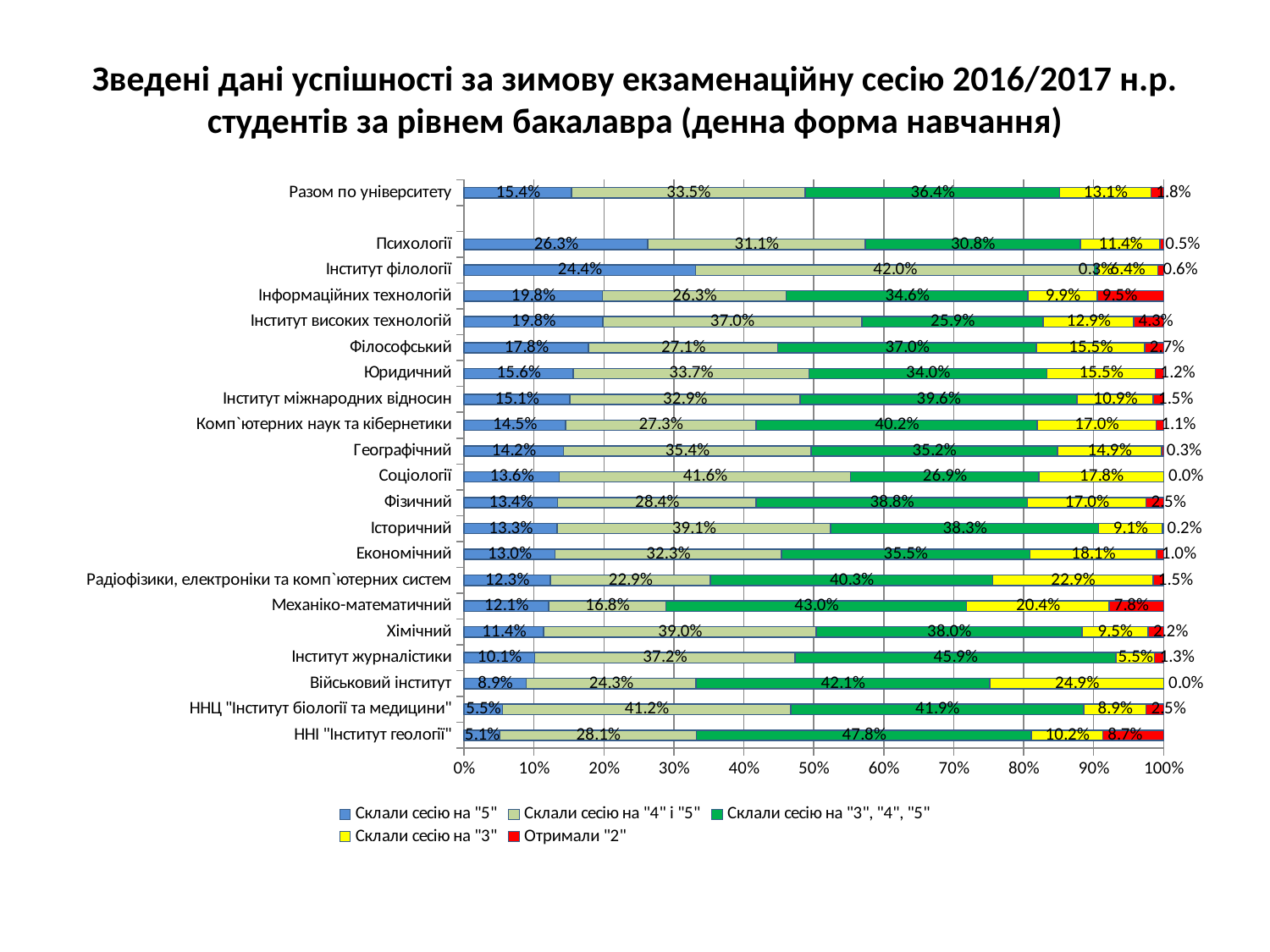

# Зведені дані успішності за зимову екзаменаційну сесію 2016/2017 н.р. студентів за рівнем бакалавра (денна форма навчання)

### Chart

| Category | Склали сесію на "5" | Склали сесію на "4" і "5" | Склали сесію на "3", "4", "5" | Склали сесію на "3" | Отримали "2" |
|---|---|---|---|---|---|
| ННІ "Інститут геології" | 0.051000000000000004 | 0.2810000000000001 | 0.4780000000000001 | 0.10199999999999998 | 0.08700000000000002 |
| ННЦ "Інститут біології та медицини" | 0.055000000000000014 | 0.4120000000000001 | 0.4190000000000001 | 0.08900000000000005 | 0.025 |
| Військовий інститут | 0.08900000000000005 | 0.24300000000000005 | 0.42100000000000015 | 0.24900000000000005 | 0.0 |
| Інститут журналістики | 0.10100000000000002 | 0.3720000000000001 | 0.459 | 0.055000000000000014 | 0.012999999999999998 |
| Хімічний | 0.114 | 0.3900000000000001 | 0.3800000000000001 | 0.09500000000000003 | 0.022 |
| Механіко-математичний | 0.12100000000000002 | 0.168 | 0.4300000000000001 | 0.20400000000000001 | 0.07800000000000001 |
| Радіофізики, електроніки та комп`ютерних систем | 0.12300000000000003 | 0.229 | 0.403 | 0.229 | 0.014999999999999998 |
| Економічний | 0.13 | 0.3230000000000001 | 0.3550000000000001 | 0.18100000000000005 | 0.010000000000000004 |
| Історичний | 0.133 | 0.3910000000000001 | 0.3830000000000001 | 0.09100000000000003 | 0.002000000000000001 |
| Фізичний | 0.134 | 0.2840000000000001 | 0.3880000000000001 | 0.17 | 0.025 |
| Соціології | 0.136 | 0.4160000000000001 | 0.269 | 0.17800000000000005 | 0.0 |
| Географічний | 0.14200000000000004 | 0.3540000000000001 | 0.3520000000000001 | 0.14900000000000005 | 0.003000000000000001 |
| Комп`ютерних наук та кібернетики | 0.14500000000000005 | 0.273 | 0.402 | 0.17 | 0.010999999999999998 |
| Інститут міжнародних відносин | 0.15100000000000005 | 0.3290000000000001 | 0.39600000000000013 | 0.10900000000000003 | 0.014700000000000001 |
| Юридичний | 0.15600000000000006 | 0.33700000000000013 | 0.34 | 0.15500000000000005 | 0.012 |
| Філософський | 0.17800000000000005 | 0.271 | 0.3700000000000001 | 0.15500000000000005 | 0.02700000000000001 |
| Інститут високих технологій | 0.198 | 0.3700000000000001 | 0.259 | 0.129 | 0.043000000000000003 |
| Інформаційних технологій | 0.198 | 0.263 | 0.3460000000000001 | 0.09900000000000005 | 0.09500000000000003 |
| Інститут філології | 0.24400000000000005 | 0.4200000000000001 | 0.003000000000000001 | 0.06400000000000003 | 0.006000000000000002 |
| Психології | 0.263 | 0.3110000000000001 | 0.3080000000000001 | 0.114 | 0.005000000000000002 |
|  | None | None | None | None | None |
| Разом по університету | 0.15400000000000005 | 0.33500000000000013 | 0.36400000000000016 | 0.131 | 0.018 |